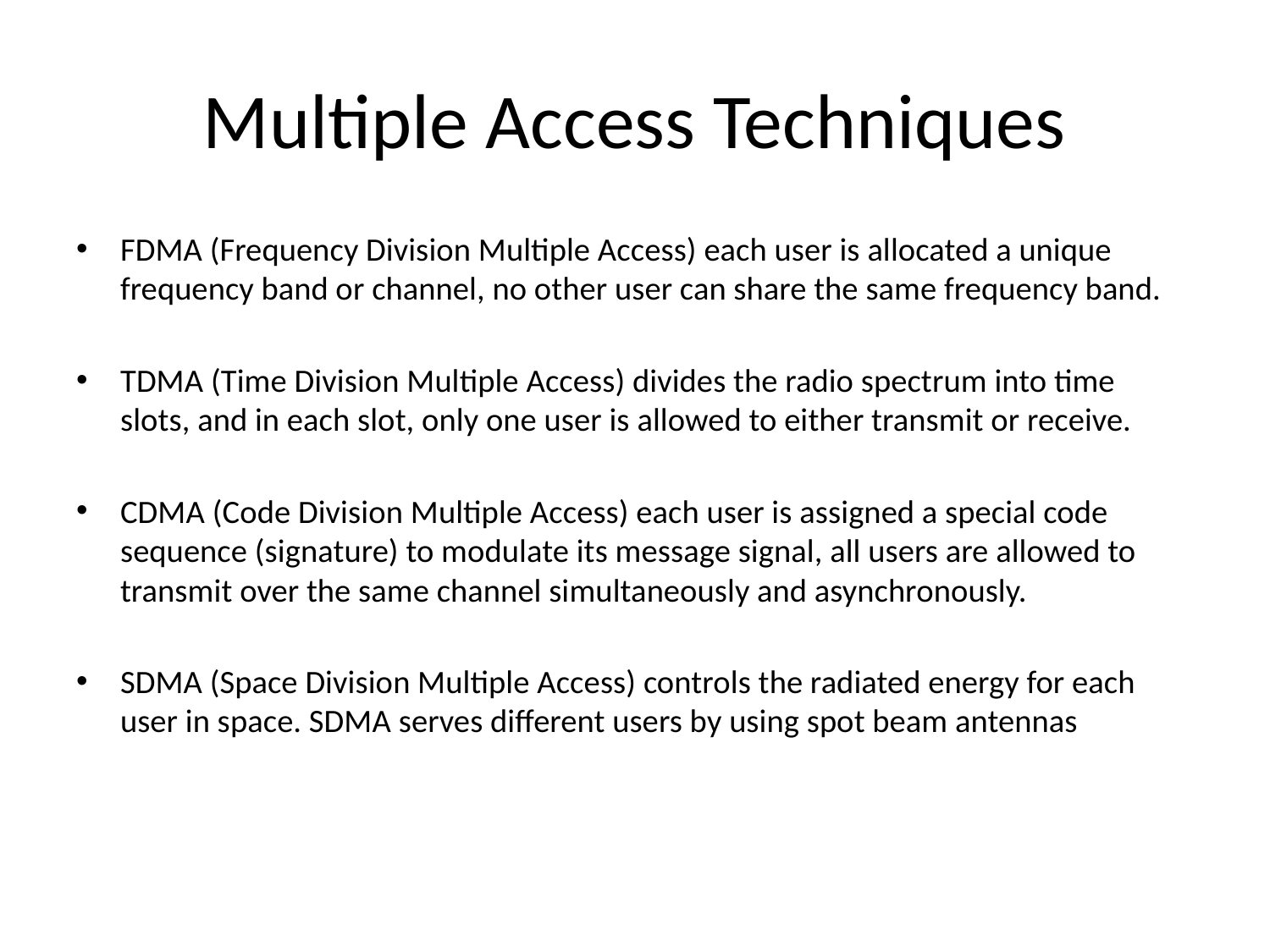

# Multiple Access Techniques
FDMA (Frequency Division Multiple Access) each user is allocated a unique frequency band or channel, no other user can share the same frequency band.

TDMA (Time Division Multiple Access) divides the radio spectrum into time slots, and in each slot, only one user is allowed to either transmit or receive.

CDMA (Code Division Multiple Access) each user is assigned a special code sequence (signature) to modulate its message signal, all users are allowed to transmit over the same channel simultaneously and asynchronously.

SDMA (Space Division Multiple Access) controls the radiated energy for each user in space. SDMA serves different users by using spot beam antennas